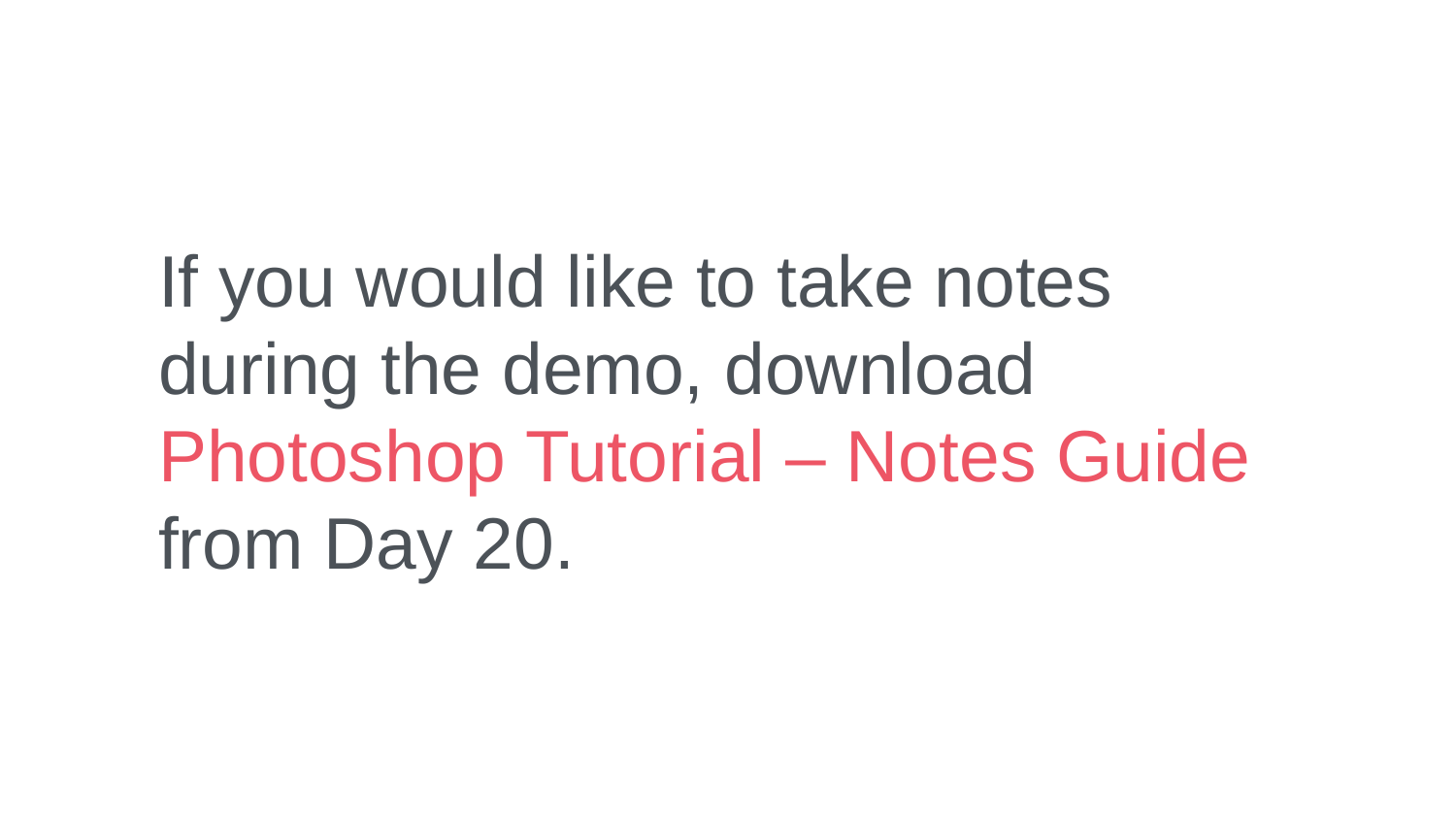

If you would like to take notes during the demo, download Photoshop Tutorial – Notes Guide from Day 20.